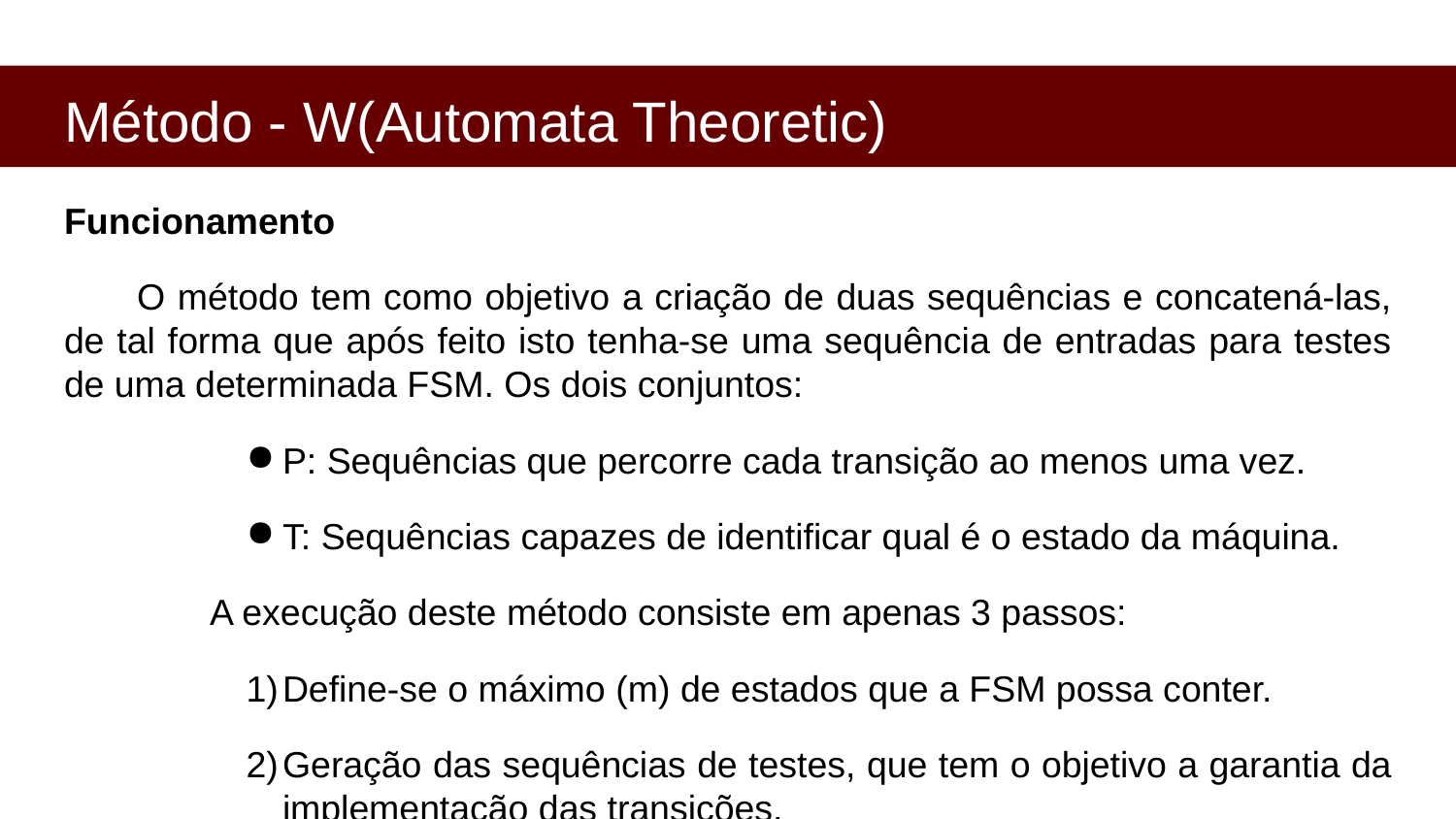

# Método - W(Automata Theoretic)
Funcionamento
O método tem como objetivo a criação de duas sequências e concatená-las, de tal forma que após feito isto tenha-se uma sequência de entradas para testes de uma determinada FSM. Os dois conjuntos:
P: Sequências que percorre cada transição ao menos uma vez.
T: Sequências capazes de identificar qual é o estado da máquina.
	A execução deste método consiste em apenas 3 passos:
Define-se o máximo (m) de estados que a FSM possa conter.
Geração das sequências de testes, que tem o objetivo a garantia da implementação das transições.
Verificação das respostas geradas pelas sequências de teste.